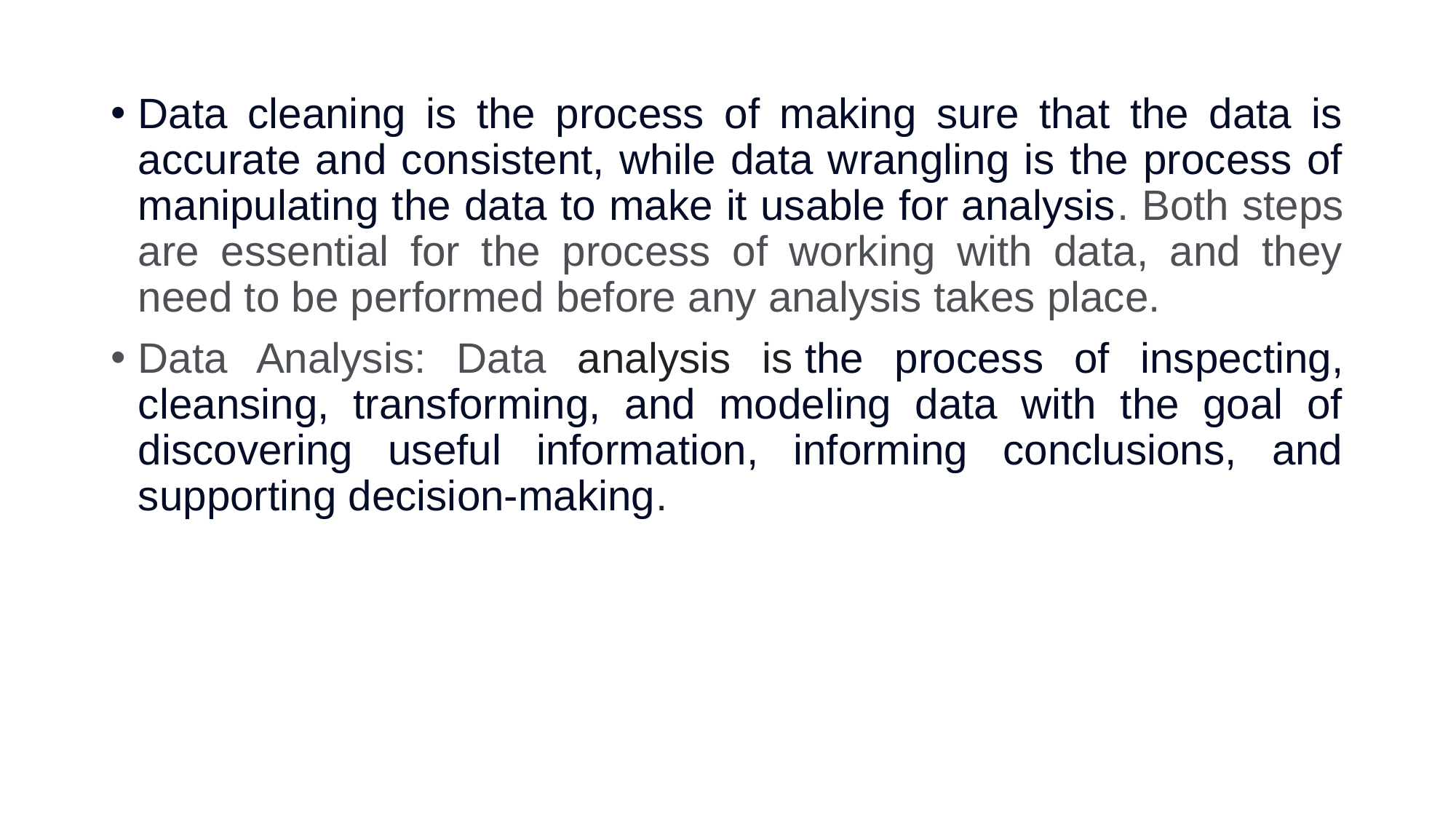

Data cleaning is the process of making sure that the data is accurate and consistent, while data wrangling is the process of manipulating the data to make it usable for analysis. Both steps are essential for the process of working with data, and they need to be performed before any analysis takes place.
Data Analysis: Data analysis is the process of inspecting, cleansing, transforming, and modeling data with the goal of discovering useful information, informing conclusions, and supporting decision-making.